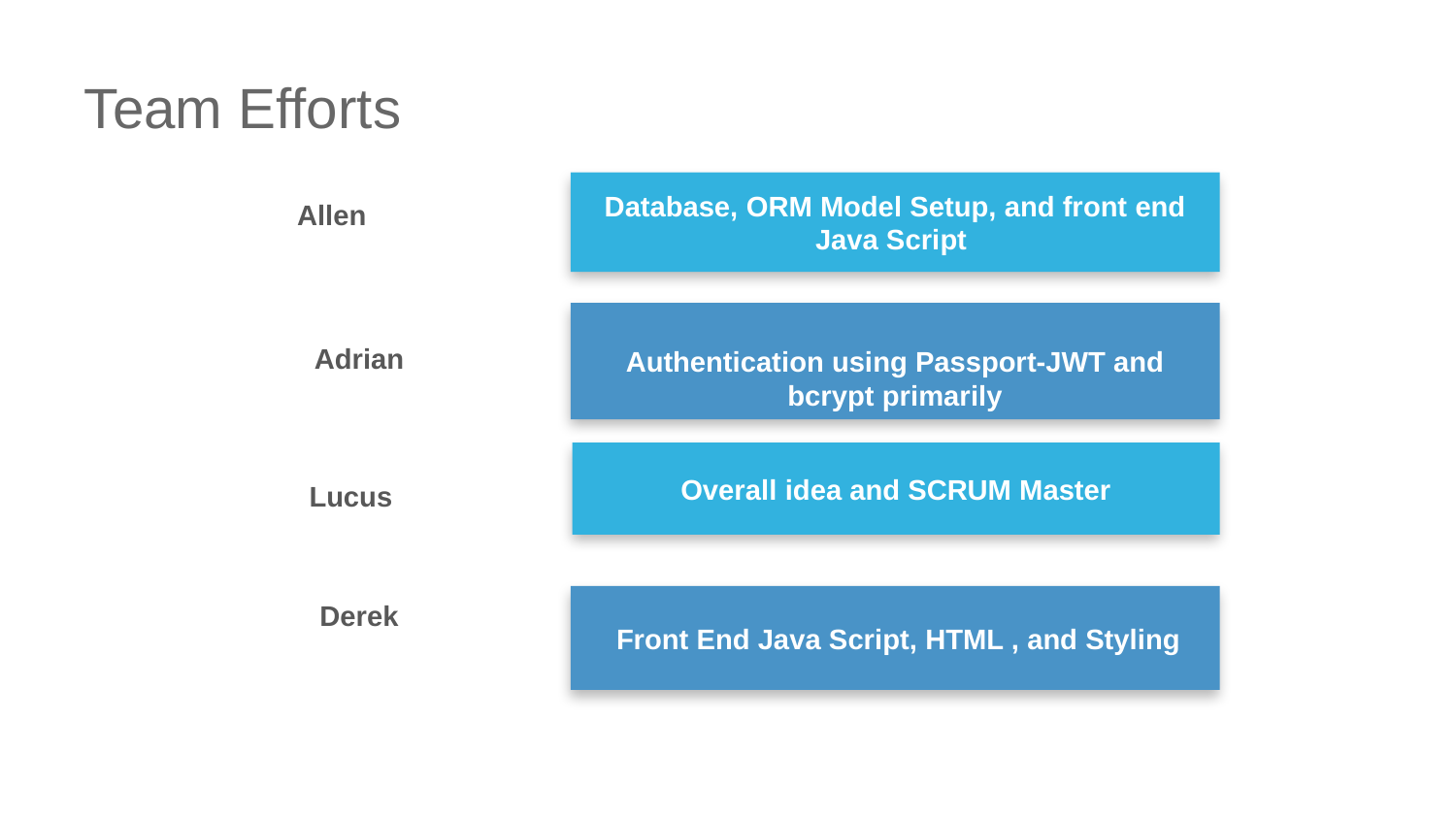

# Team Efforts
Database, ORM Model Setup, and front end Java Script
Allen

Authentication using Passport-JWT and bcrypt primarily
Adrian
Overall idea and SCRUM Master
Lucus
 Front End Java Script, HTML , and Styling
Derek